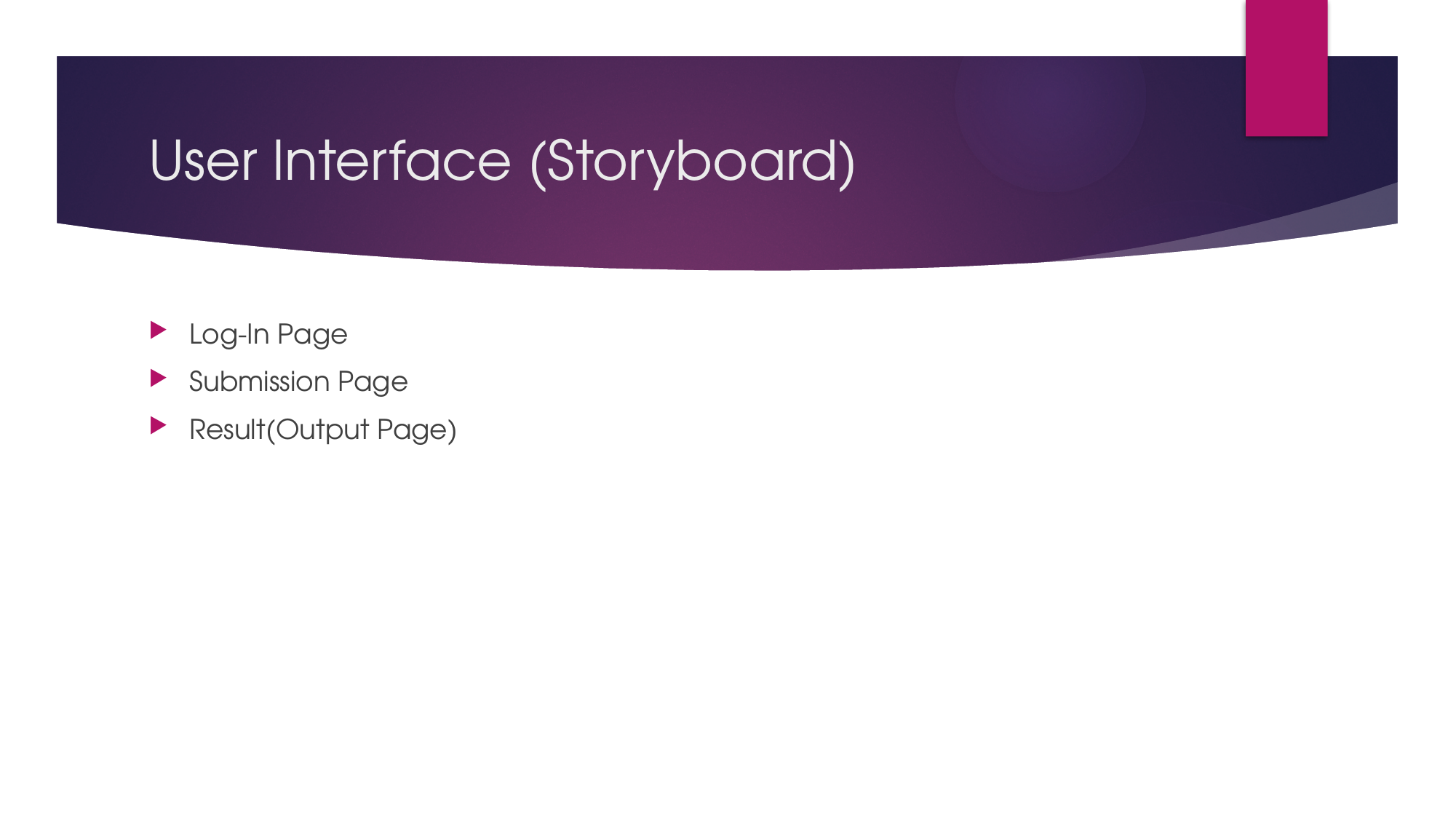

# User Interface (Storyboard)
Log-In Page
Submission Page
Result(Output Page)